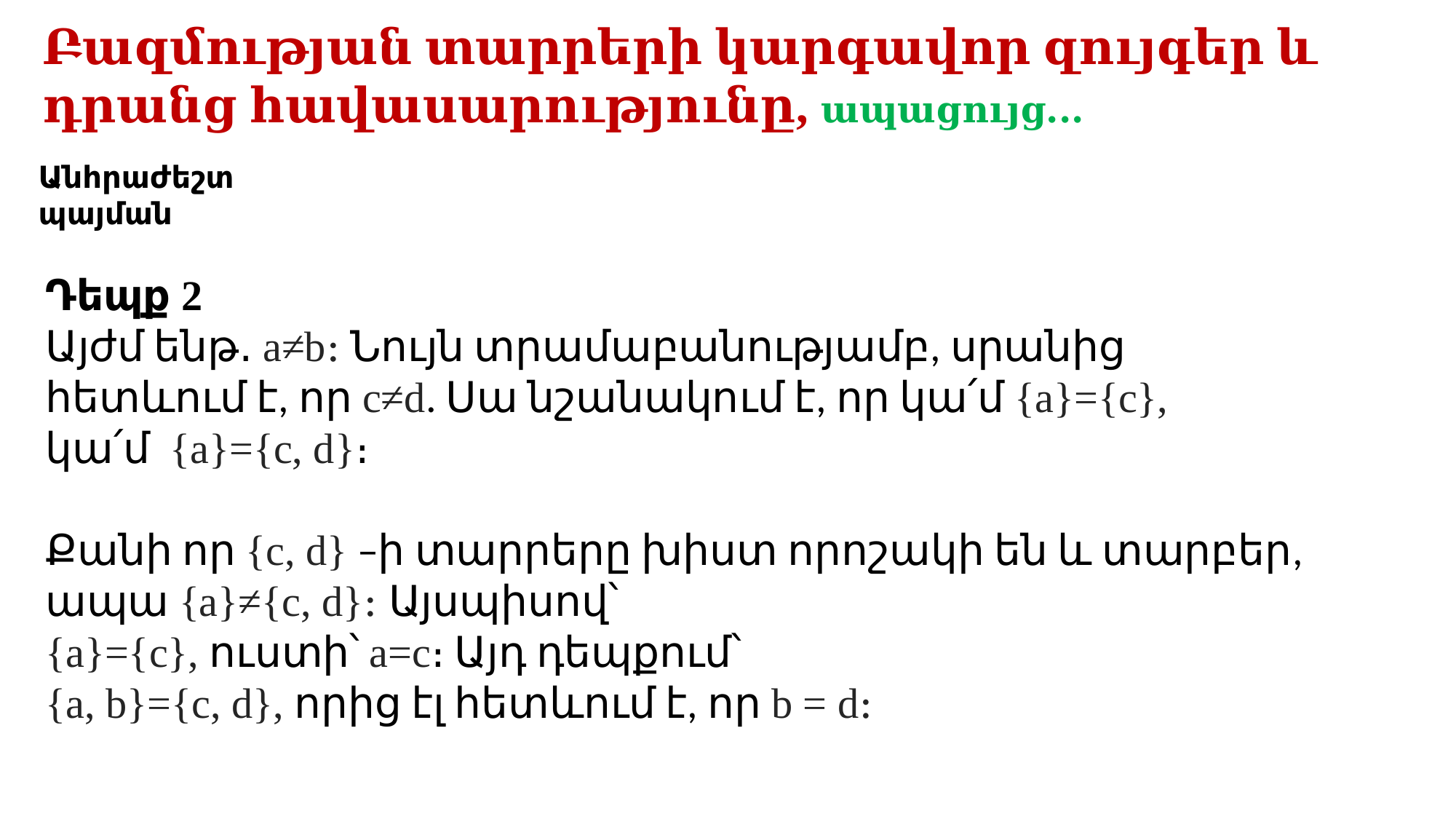

Բազմության տարրերի կարգավոր զույգեր և դրանց հավասարությունը, ապացույց․․․

Անհրաժեշտ պայման
Դեպք 2
Այժմ ենթ․ a≠b։ Նույն տրամաբանությամբ, սրանից հետևում է, որ c≠d. Սա նշանակում է, որ կա՛մ {a}={c}, կա՛մ  {a}={c, d}։
Քանի որ {c, d} –ի տարրերը խիստ որոշակի են և տարբեր, ապա {a}≠{c, d}։ Այսպիսով՝
{a}={c}, ուստի՝ a=c։ Այդ դեպքում՝
{a, b}={c, d}, որից էլ հետևում է, որ b = d։